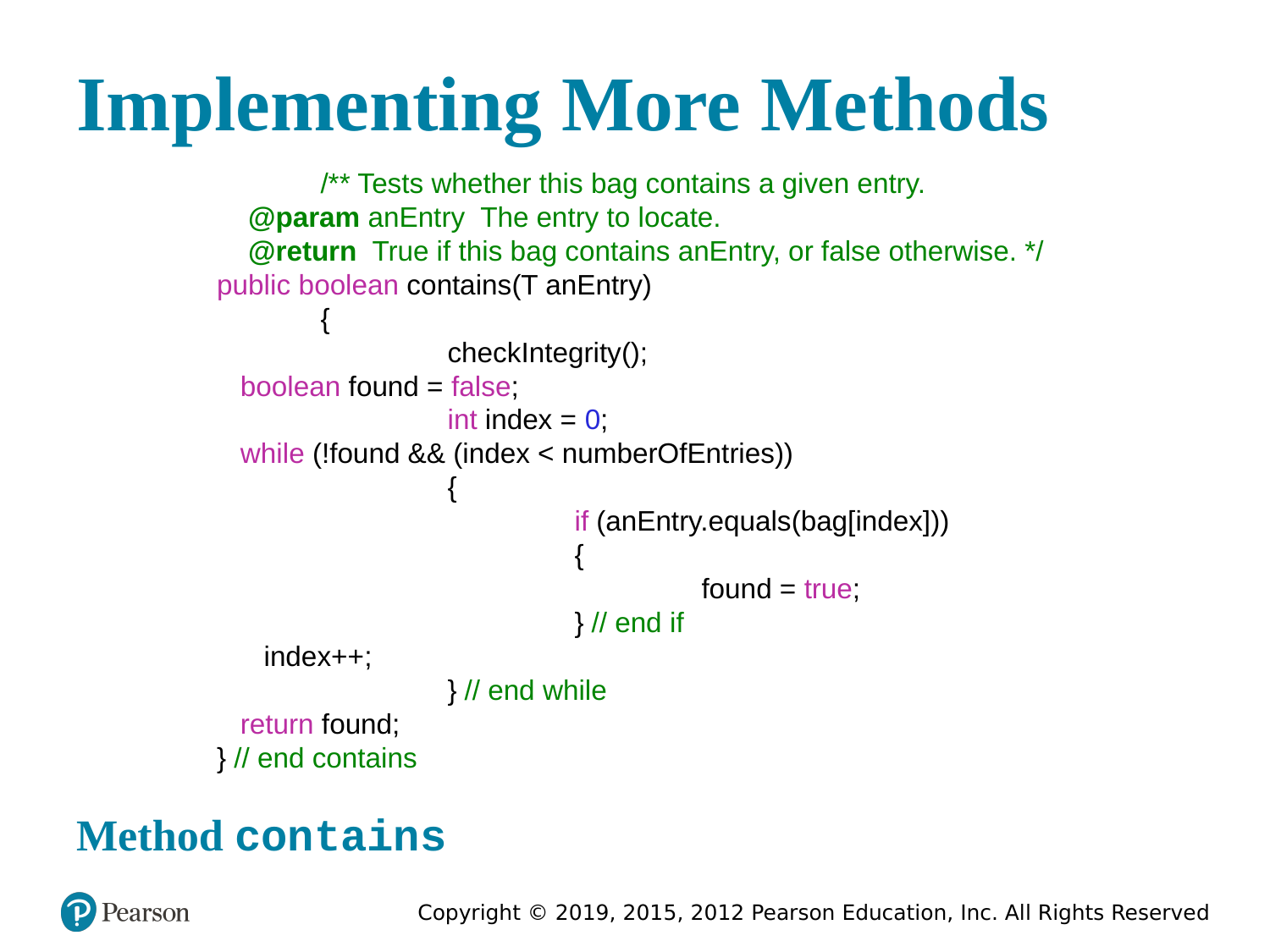

# Implementing More Methods
	/** Tests whether this bag contains a given entry.
       @param anEntry  The entry to locate.
       @return  True if this bag contains anEntry, or false otherwise. */
   public boolean contains(T anEntry)
	{
		checkIntegrity();
      boolean found = false;
		int index = 0;
      while (!found && (index < numberOfEntries))
		{
			if (anEntry.equals(bag[index]))
			{
				found = true;
			} // end if
         index++;
		} // end while
      return found;
   } // end contains
Method contains